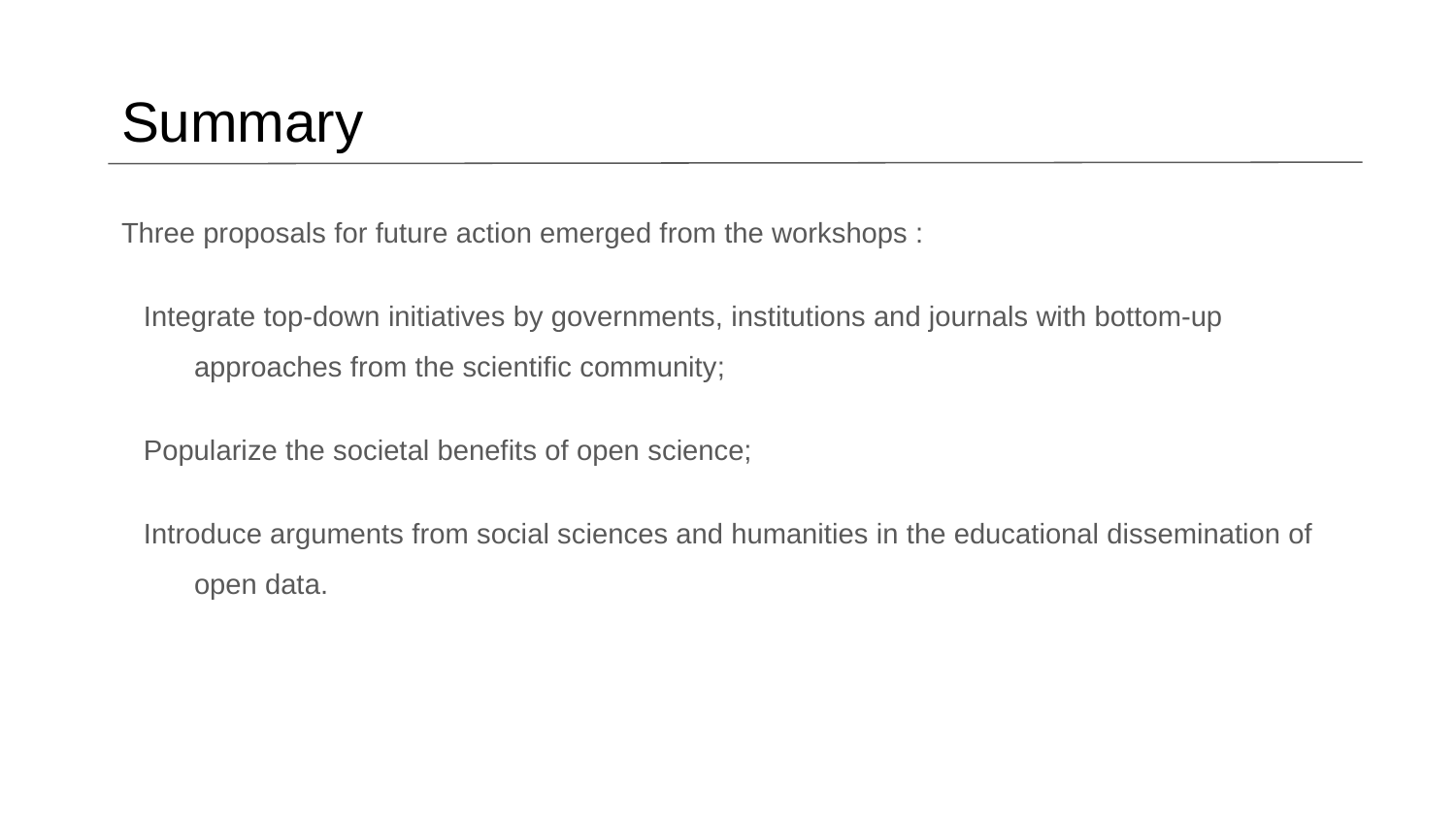

# Summary
Three proposals for future action emerged from the workshops :
Integrate top-down initiatives by governments, institutions and journals with bottom-up approaches from the scientific community;
Popularize the societal benefits of open science;
Introduce arguments from social sciences and humanities in the educational dissemination of open data.